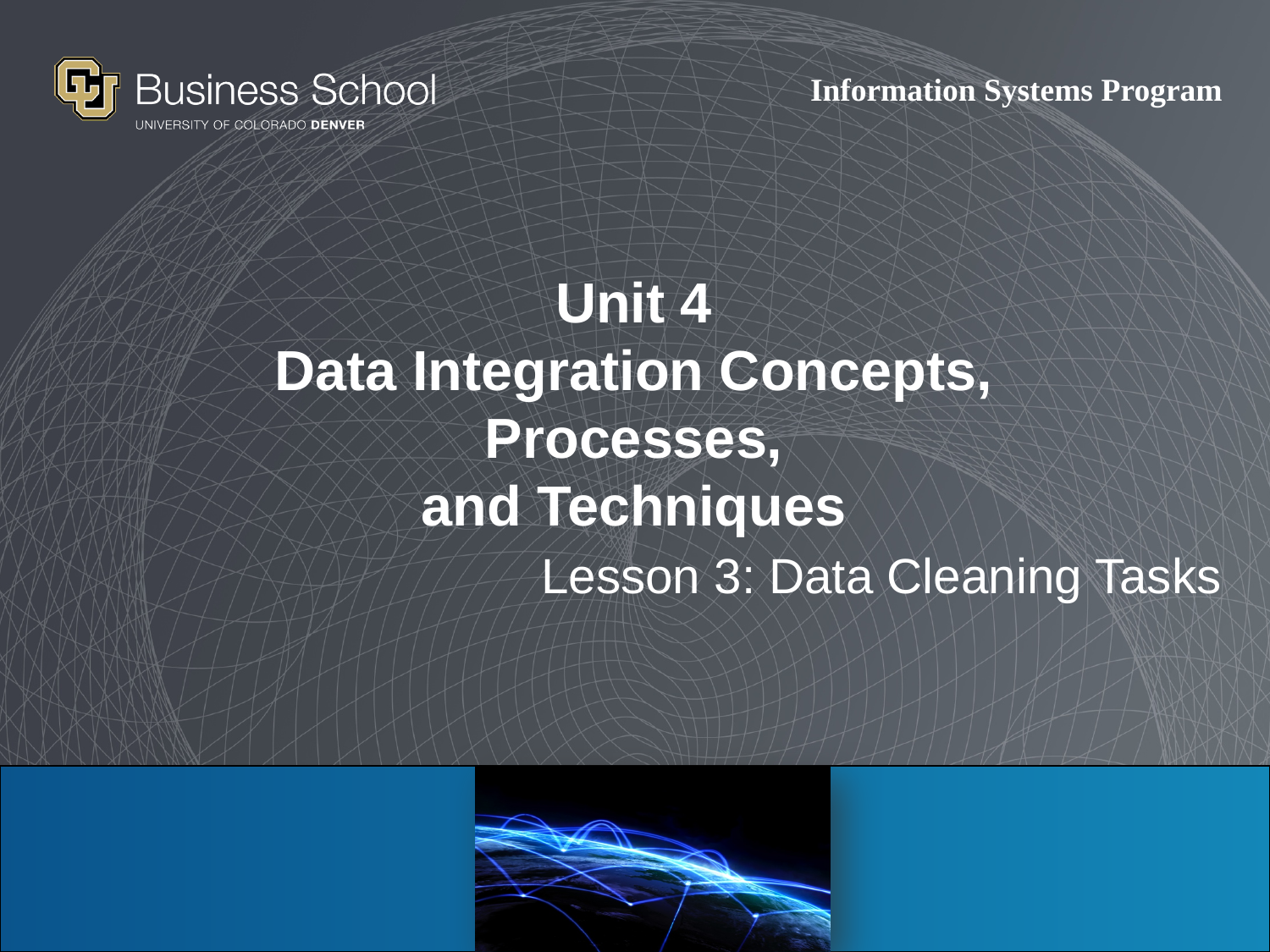

# Unit 4 Data Integration Concepts, Processes, and Techniques
Lesson 3: Data Cleaning Tasks